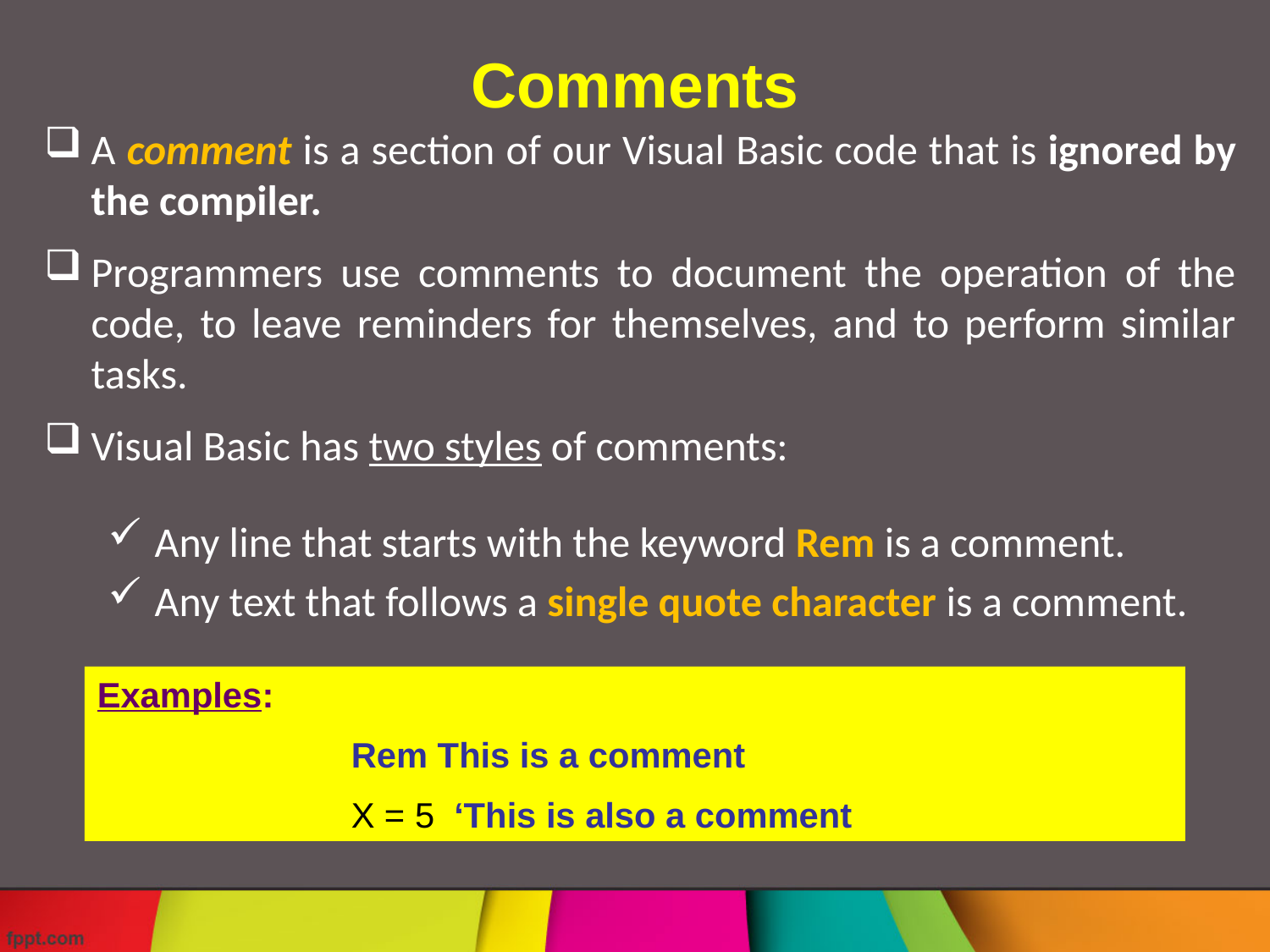

# Comments
A comment is a section of our Visual Basic code that is ignored by the compiler.
Programmers use comments to document the operation of the code, to leave reminders for themselves, and to perform similar tasks.
Visual Basic has two styles of comments:
Any line that starts with the keyword Rem is a comment.
Any text that follows a single quote character is a comment.
Examples:
		Rem This is a comment
		X = 5  ‘This is also a comment